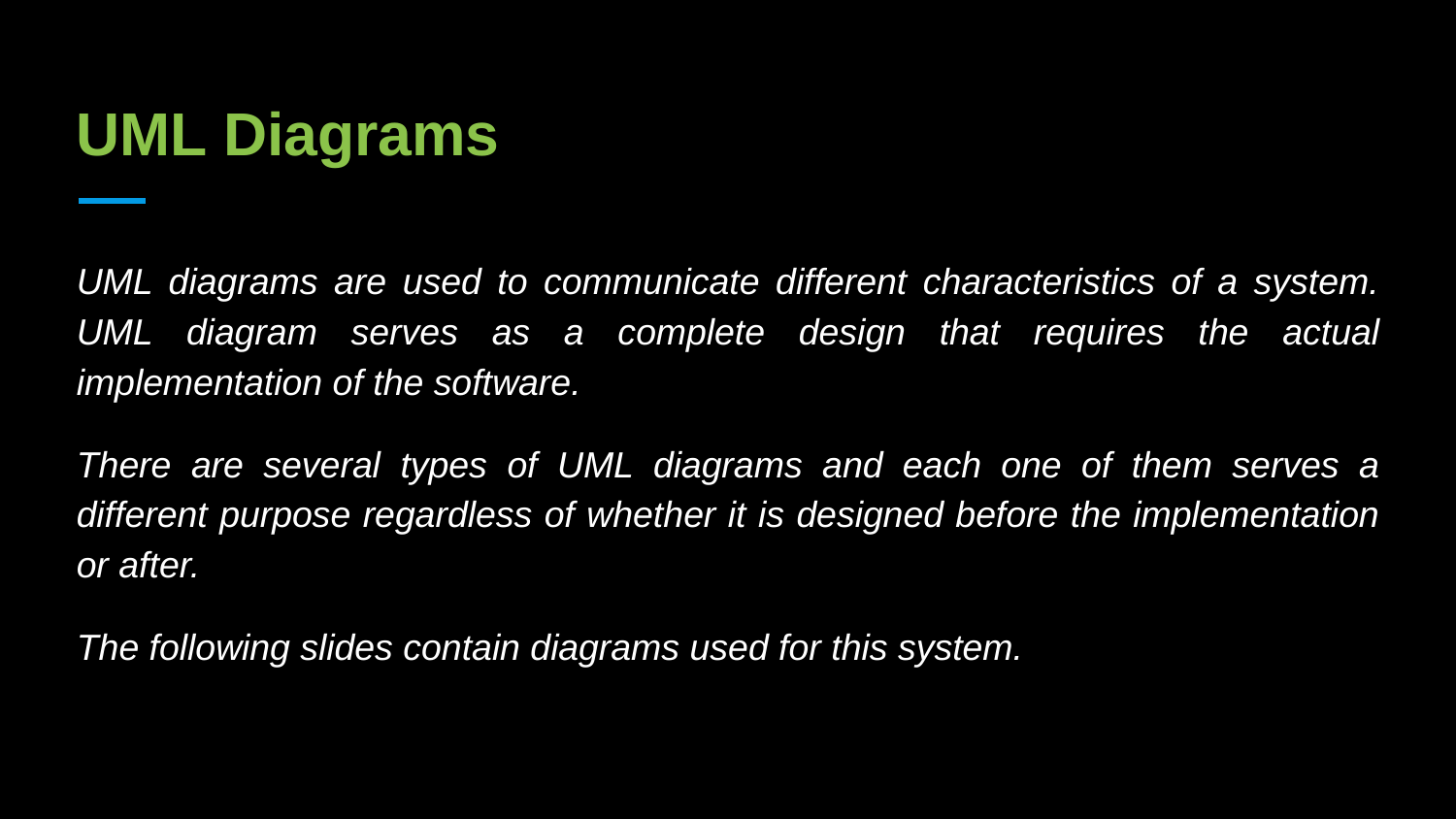

# UML Diagrams
UML diagrams are used to communicate different characteristics of a system. UML diagram serves as a complete design that requires the actual implementation of the software.
There are several types of UML diagrams and each one of them serves a different purpose regardless of whether it is designed before the implementation or after.
The following slides contain diagrams used for this system.